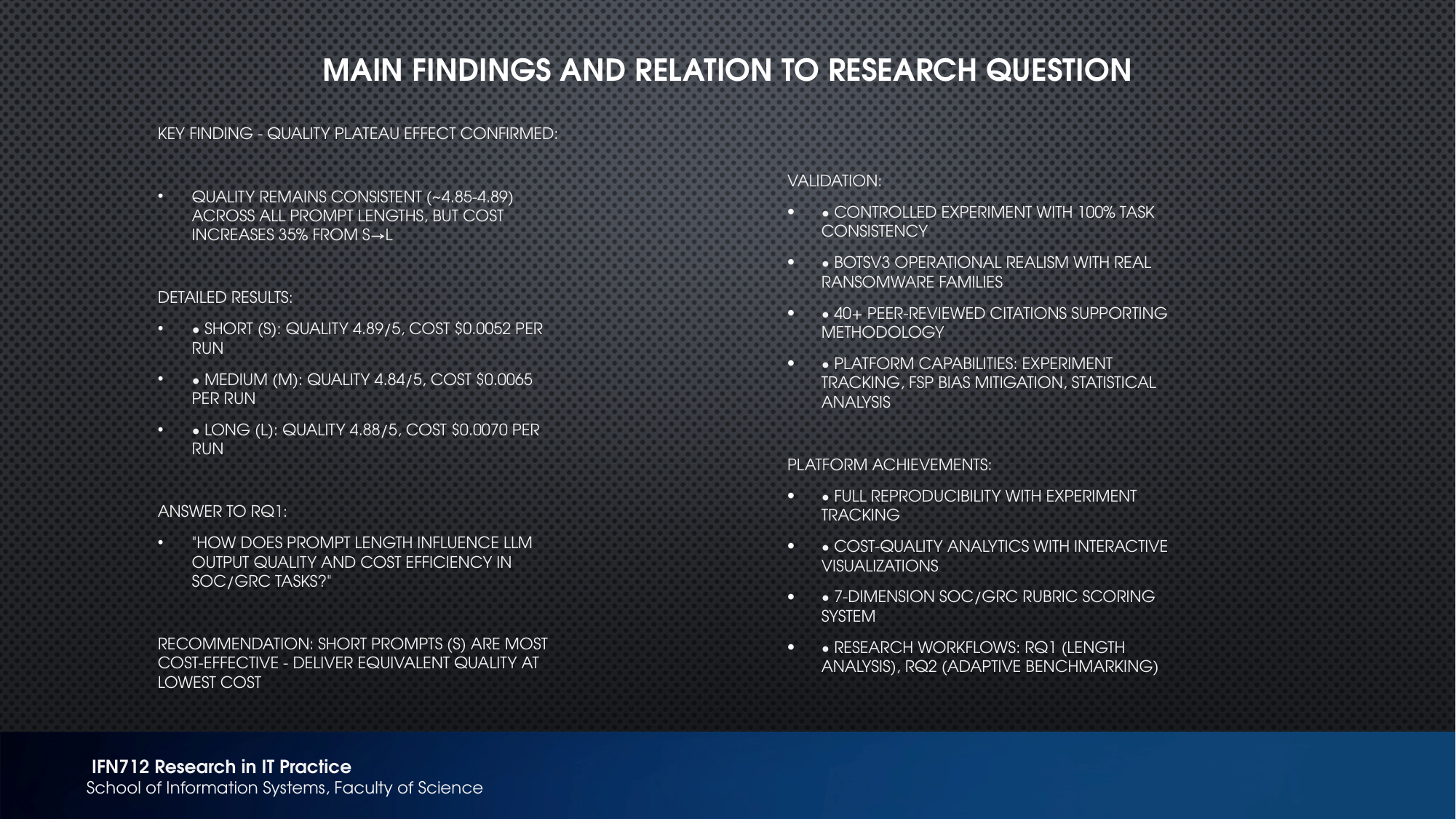

# Main Findings and Relation to Research Question
KEY FINDING - Quality Plateau Effect Confirmed:

Quality remains consistent (~4.85-4.89) across all prompt lengths, but cost increases 35% from S→L

Detailed Results:
• Short (S): Quality 4.89/5, Cost $0.0052 per run
• Medium (M): Quality 4.84/5, Cost $0.0065 per run
• Long (L): Quality 4.88/5, Cost $0.0070 per run

Answer to RQ1:
"How does prompt length influence LLM output quality and cost efficiency in SOC/GRC tasks?"

RECOMMENDATION: Short prompts (S) are most cost-effective - deliver equivalent quality at lowest cost

Validation:
• Controlled experiment with 100% task consistency
• BOTSv3 operational realism with real ransomware families
• 40+ peer-reviewed citations supporting methodology
• Platform capabilities: Experiment tracking, FSP bias mitigation, statistical analysis

Platform Achievements:
• Full reproducibility with experiment tracking
• Cost-quality analytics with interactive visualizations
• 7-dimension SOC/GRC rubric scoring system
• Research workflows: RQ1 (length analysis), RQ2 (adaptive benchmarking)